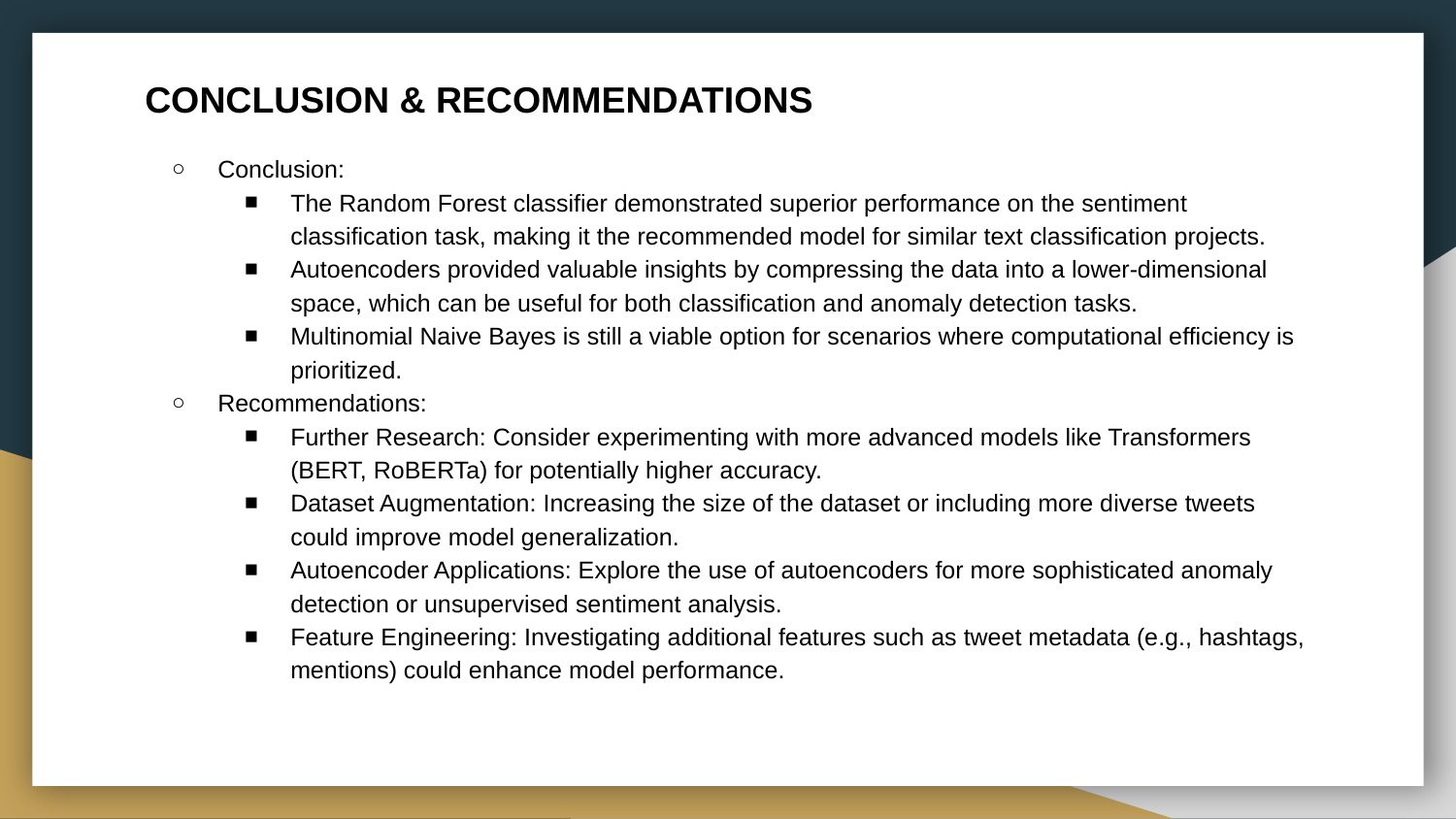

# CONCLUSION & RECOMMENDATIONS
Conclusion:
The Random Forest classifier demonstrated superior performance on the sentiment classification task, making it the recommended model for similar text classification projects.
Autoencoders provided valuable insights by compressing the data into a lower-dimensional space, which can be useful for both classification and anomaly detection tasks.
Multinomial Naive Bayes is still a viable option for scenarios where computational efficiency is prioritized.
Recommendations:
Further Research: Consider experimenting with more advanced models like Transformers (BERT, RoBERTa) for potentially higher accuracy.
Dataset Augmentation: Increasing the size of the dataset or including more diverse tweets could improve model generalization.
Autoencoder Applications: Explore the use of autoencoders for more sophisticated anomaly detection or unsupervised sentiment analysis.
Feature Engineering: Investigating additional features such as tweet metadata (e.g., hashtags, mentions) could enhance model performance.